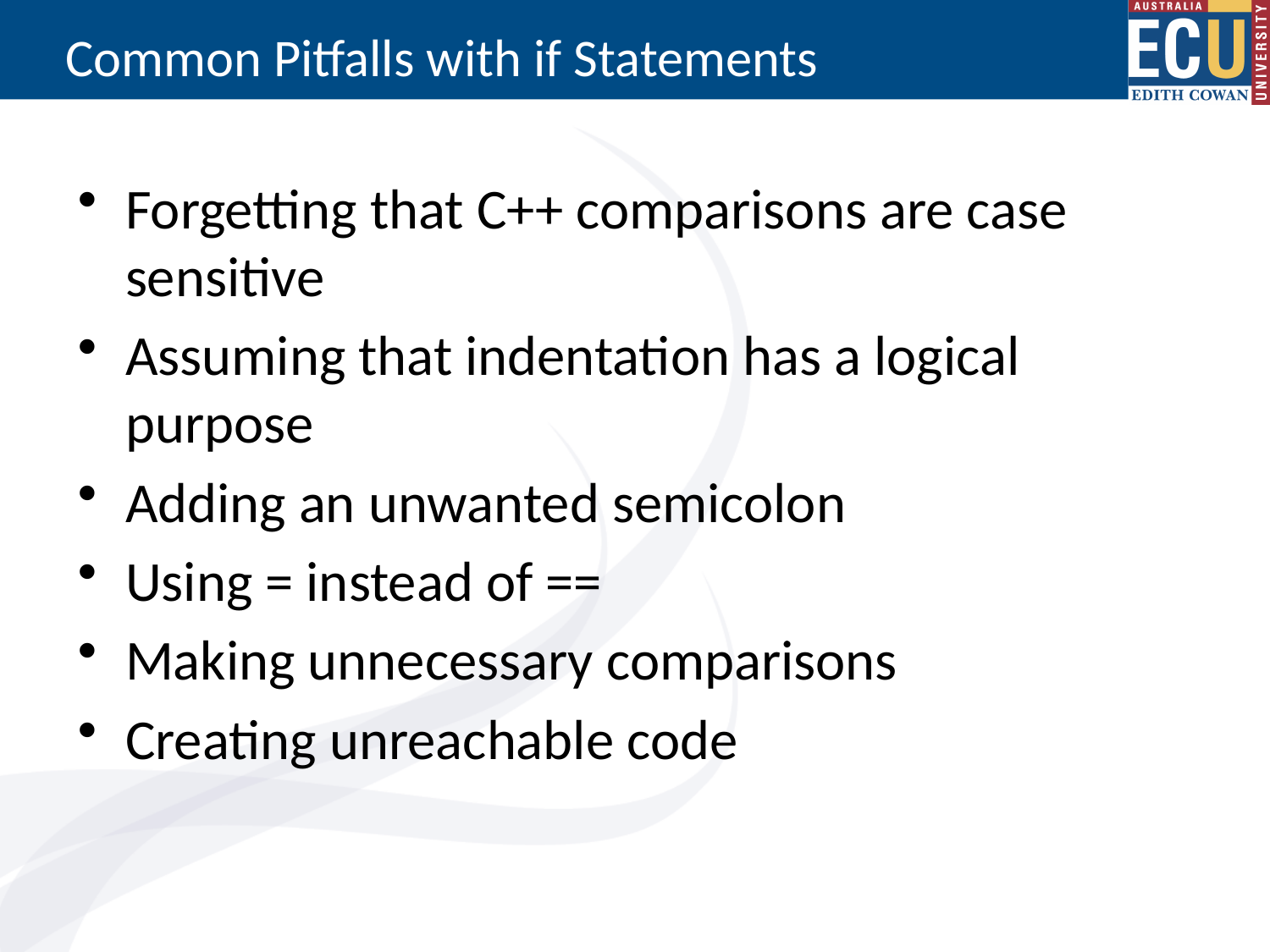

# Common Pitfalls with if Statements
Forgetting that C++ comparisons are case sensitive
Assuming that indentation has a logical purpose
Adding an unwanted semicolon
Using = instead of ==
Making unnecessary comparisons
Creating unreachable code